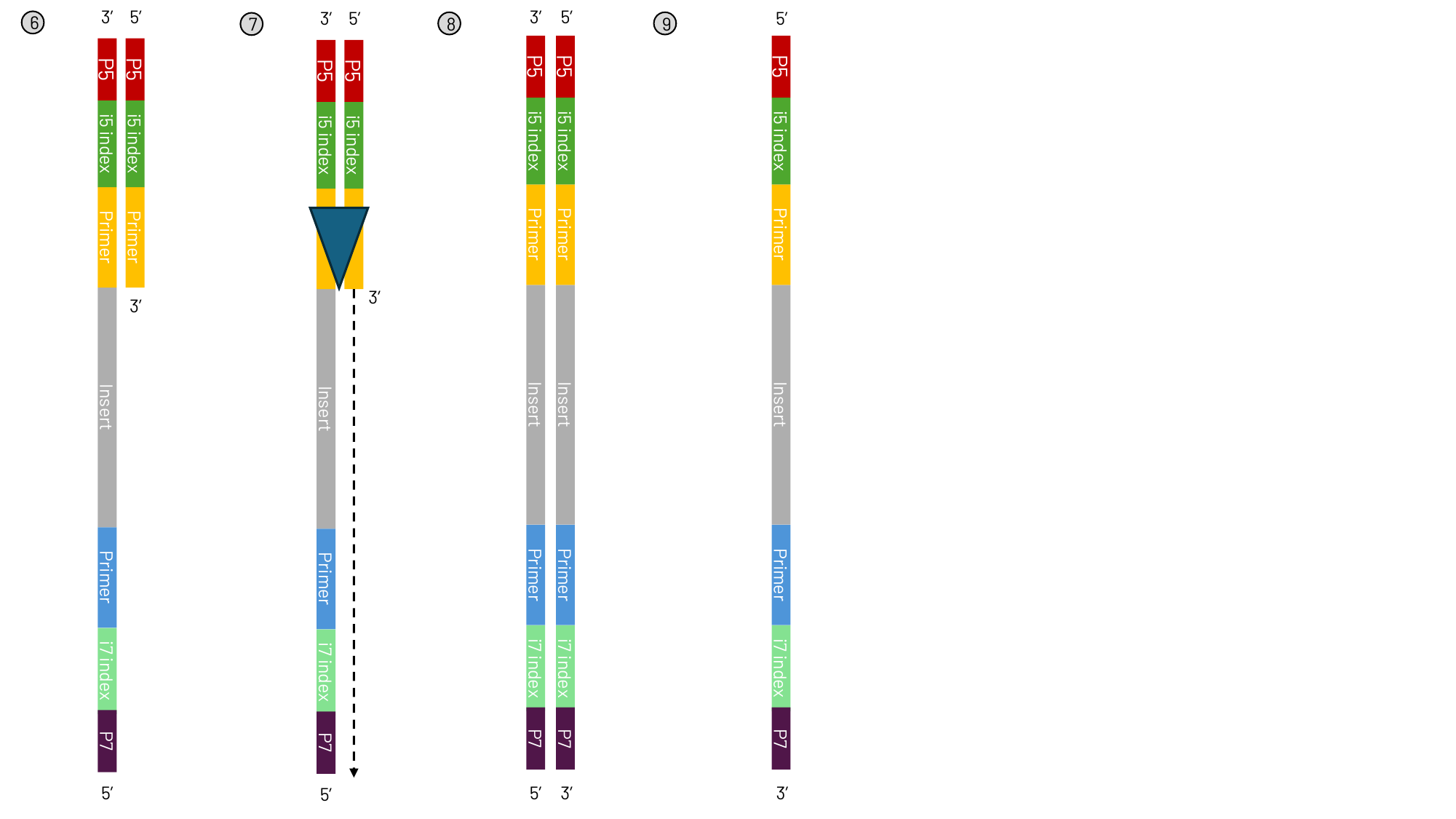

3’
3’
5’
5’
3’
5’
5’
6
8
9
7
P5
P5
P5
P5
P5
P5
P5
i5 index
i5 index
i5 index
i5 index
i5 index
i5 index
i5 index

Primer
Primer
Primer
Primer
Primer

3’
3’
Insert
Insert
Insert
Insert
Insert
Primer
Primer
Primer
Primer
Primer
i7 index
i7 index
i7 index
i7 index
i7 index
P7
P7
P7
P7
P7
5’
3’
3’
5’
5’